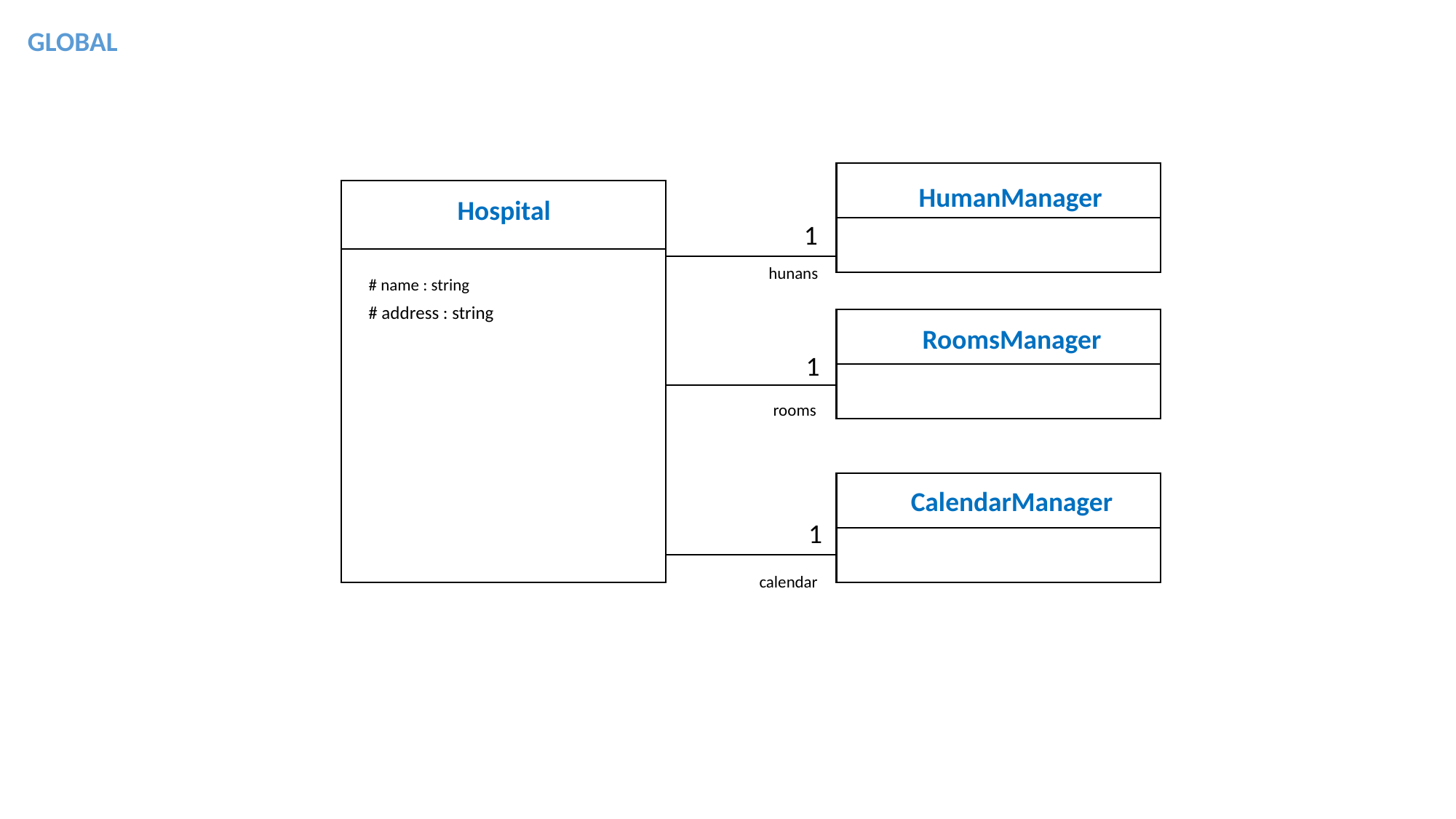

GLOBAL

HumanManager

Hospital
1
hunans
 # name : string
# address : string

RoomsManager
1
rooms

CalendarManager
1
calendar